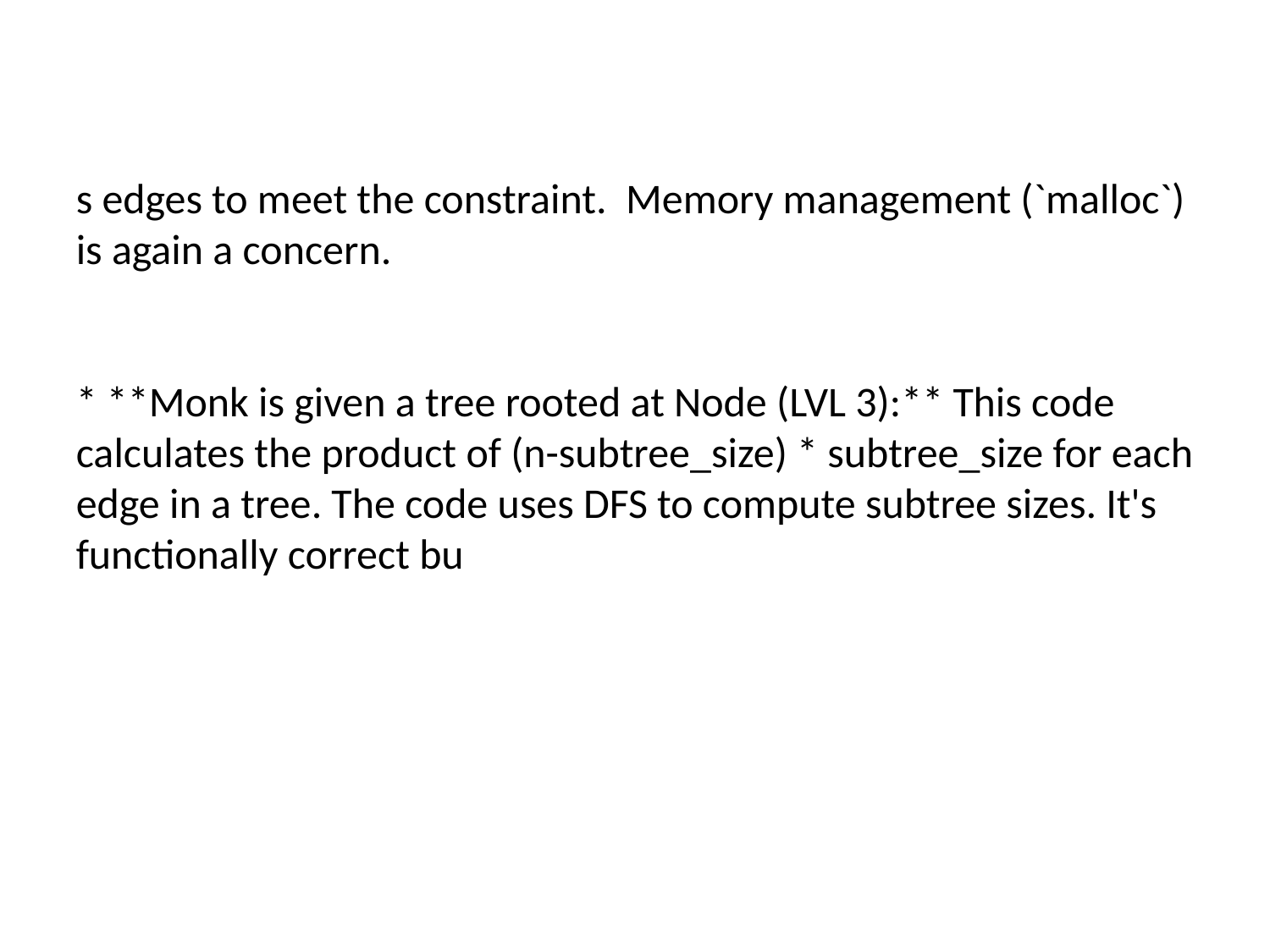

#

s edges to meet the constraint.  Memory management (`malloc`) is again a concern.
* **Monk is given a tree rooted at Node (LVL 3):** This code calculates the product of (n-subtree_size) * subtree_size for each edge in a tree. The code uses DFS to compute subtree sizes. It's functionally correct bu